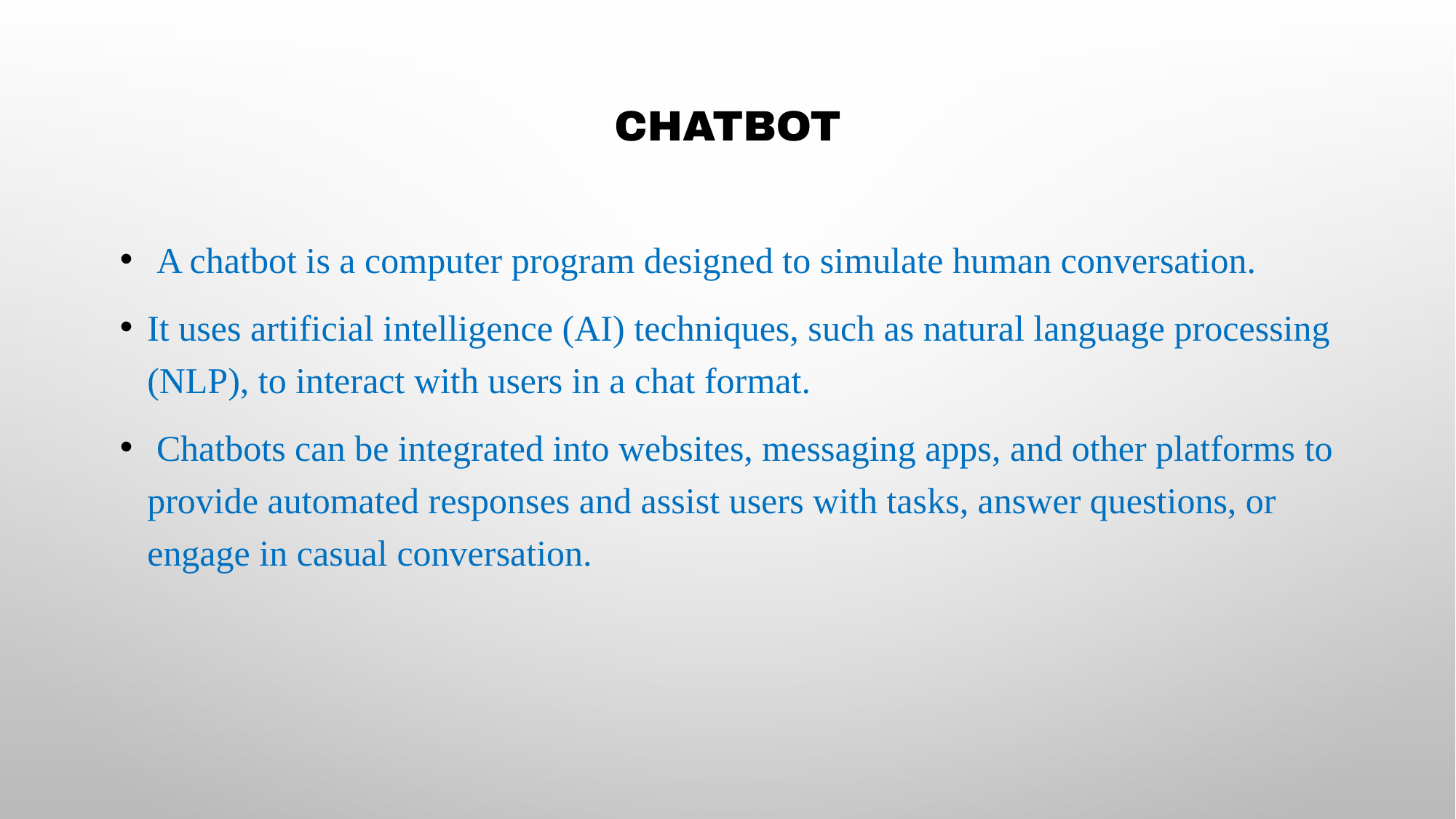

# CHATBOT
 A chatbot is a computer program designed to simulate human conversation.
It uses artificial intelligence (AI) techniques, such as natural language processing (NLP), to interact with users in a chat format.
 Chatbots can be integrated into websites, messaging apps, and other platforms to provide automated responses and assist users with tasks, answer questions, or engage in casual conversation.